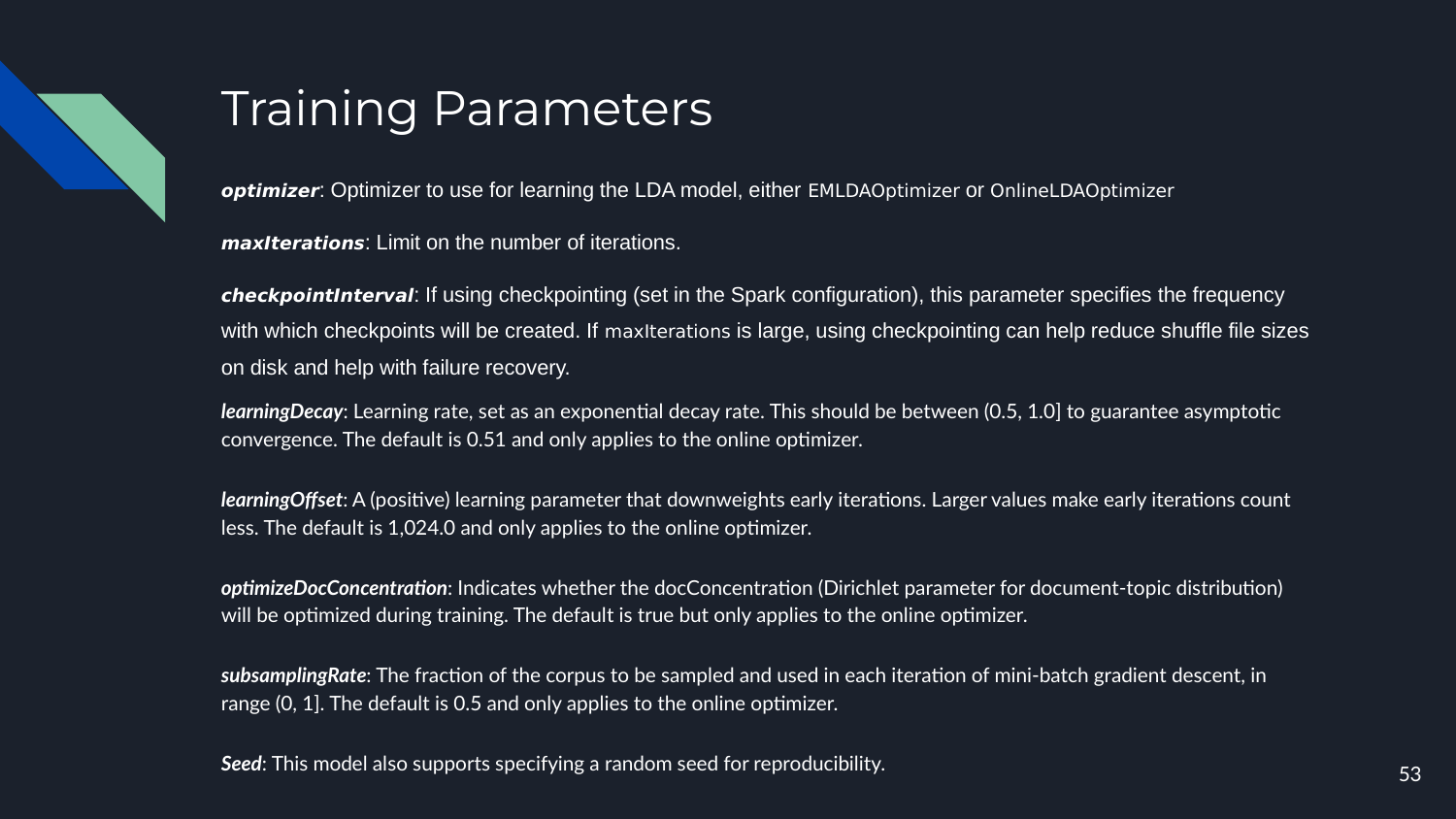

# Training Parameters
optimizer: Optimizer to use for learning the LDA model, either EMLDAOptimizer or OnlineLDAOptimizer
maxIterations: Limit on the number of iterations.
checkpointInterval: If using checkpointing (set in the Spark configuration), this parameter specifies the frequency with which checkpoints will be created. If maxIterations is large, using checkpointing can help reduce shuffle file sizes on disk and help with failure recovery.
learningDecay: Learning rate, set as an exponential decay rate. This should be between (0.5, 1.0] to guarantee asymptotic convergence. The default is 0.51 and only applies to the online optimizer.
learningOffset: A (positive) learning parameter that downweights early iterations. Larger values make early iterations count less. The default is 1,024.0 and only applies to the online optimizer.
optimizeDocConcentration: Indicates whether the docConcentration (Dirichlet parameter for document-topic distribution) will be optimized during training. The default is true but only applies to the online optimizer.
subsamplingRate: The fraction of the corpus to be sampled and used in each iteration of mini-batch gradient descent, in range (0, 1]. The default is 0.5 and only applies to the online optimizer.
Seed: This model also supports specifying a random seed for reproducibility.

53